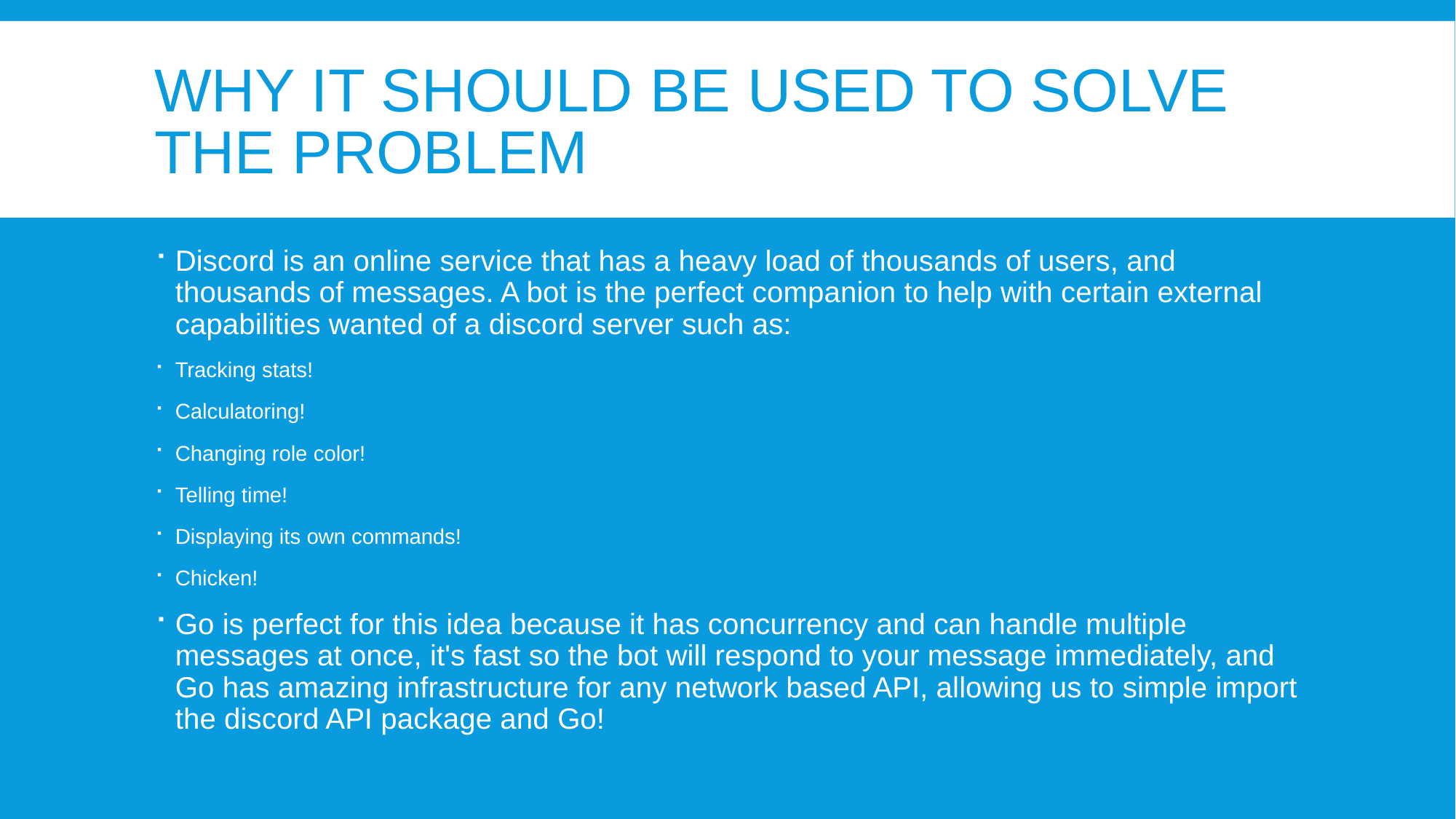

# Why it should be used to solve the problem
Discord is an online service that has a heavy load of thousands of users, and thousands of messages. A bot is the perfect companion to help with certain external capabilities wanted of a discord server such as:
Tracking stats!
Calculatoring!
Changing role color!
Telling time!
Displaying its own commands!
Chicken!
Go is perfect for this idea because it has concurrency and can handle multiple messages at once, it's fast so the bot will respond to your message immediately, and Go has amazing infrastructure for any network based API, allowing us to simple import the discord API package and Go!